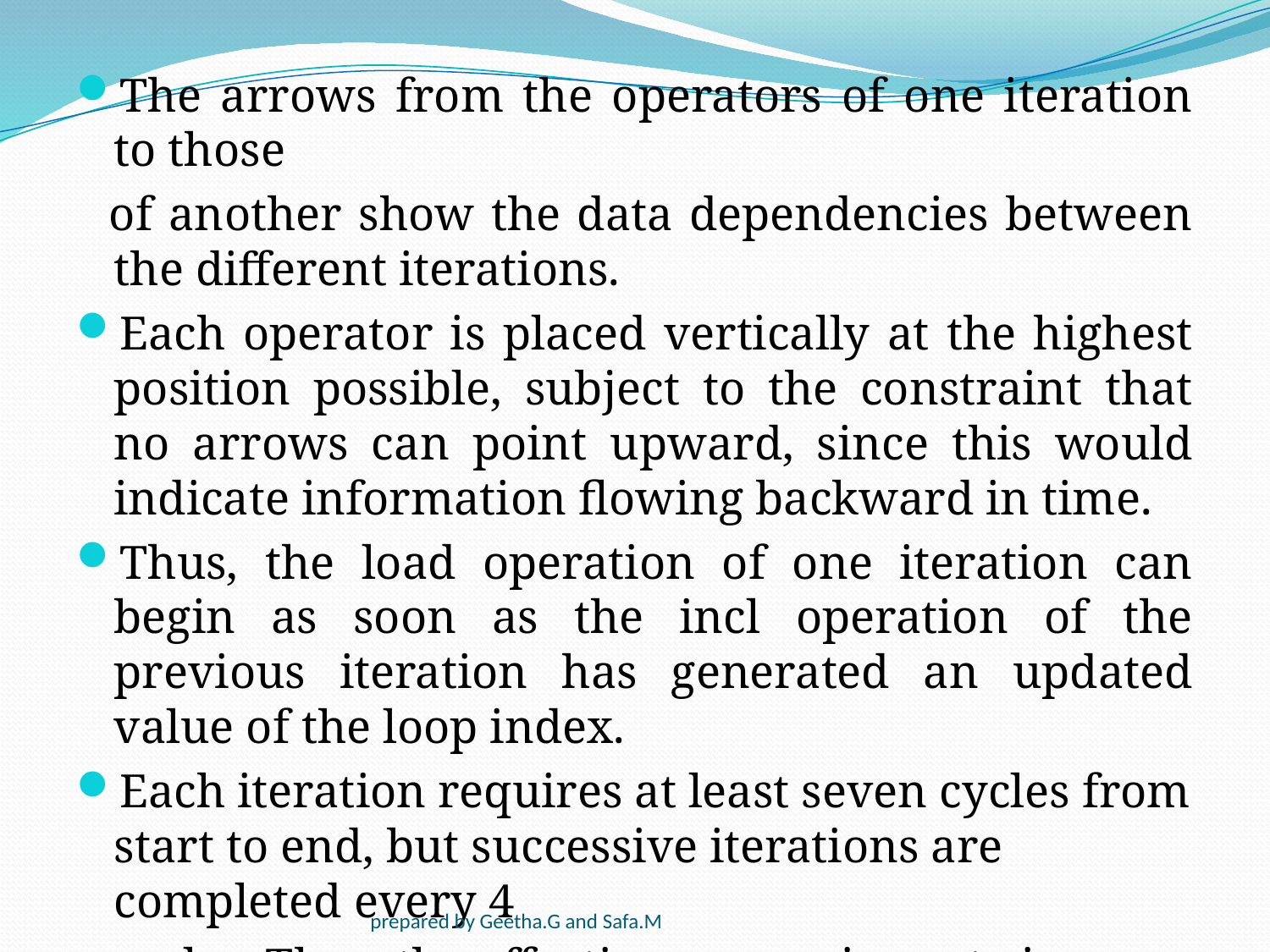

The arrows from the operators of one iteration to those
  of another show the data dependencies between the different iterations.
Each operator is placed vertically at the highest position possible, subject to the constraint that no arrows can point upward, since this would indicate information flowing backward in time.
Thus, the load operation of one iteration can begin as soon as the incl operation of the previous iteration has generated an updated value of the loop index.
Each iteration requires at least seven cycles from start to end, but successive iterations are completed every 4
   cycles. Thus, the effective processing rate is one iteration every 4 cycles, giving a CPE of 4.0
prepared by Geetha.G and Safa.M